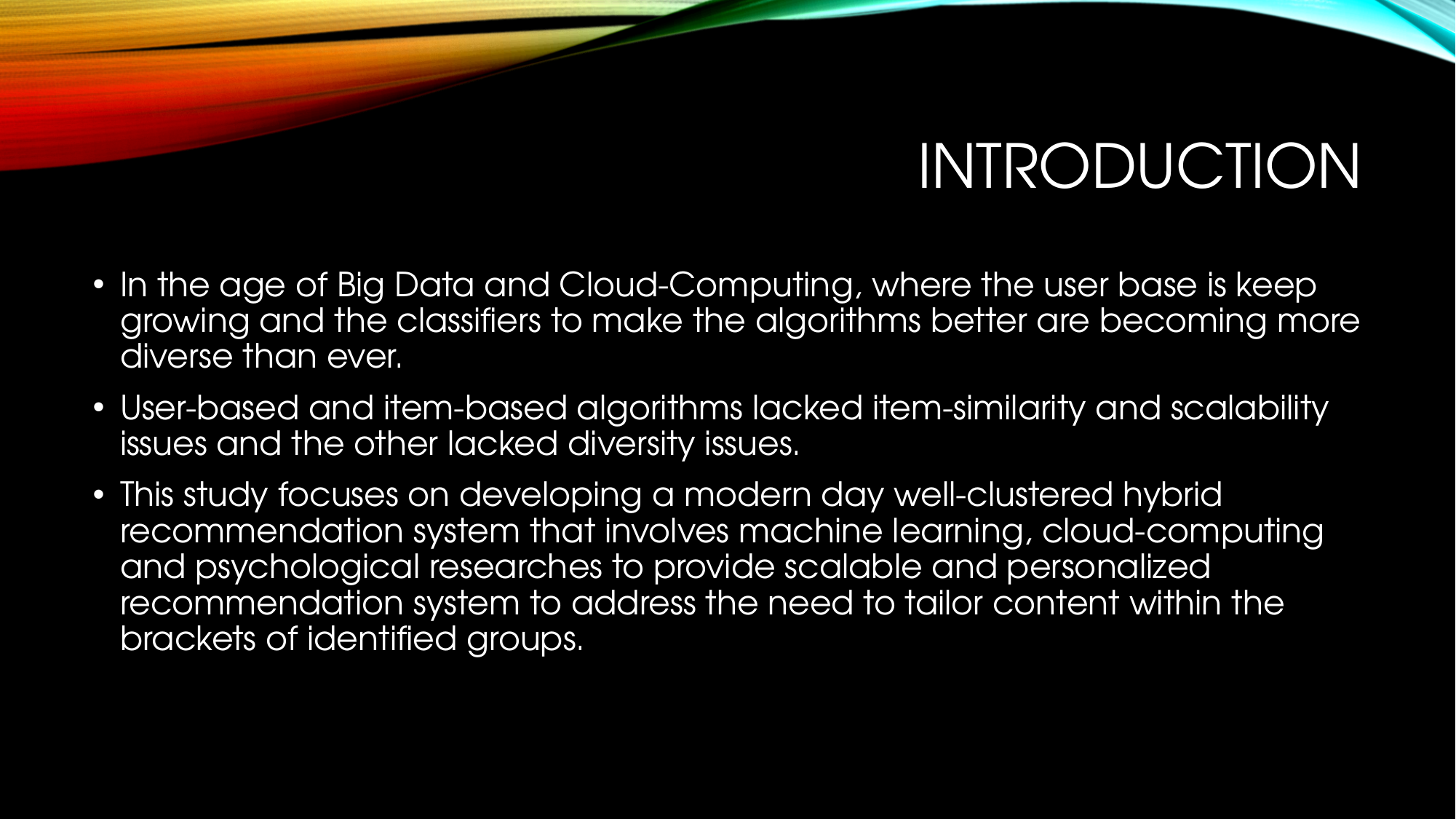

# Introduction
In the age of Big Data and Cloud-Computing, where the user base is keep growing and the classifiers to make the algorithms better are becoming more diverse than ever.
User-based and item-based algorithms lacked item-similarity and scalability issues and the other lacked diversity issues.
This study focuses on developing a modern day well-clustered hybrid recommendation system that involves machine learning, cloud-computing and psychological researches to provide scalable and personalized recommendation system to address the need to tailor content within the brackets of identified groups.